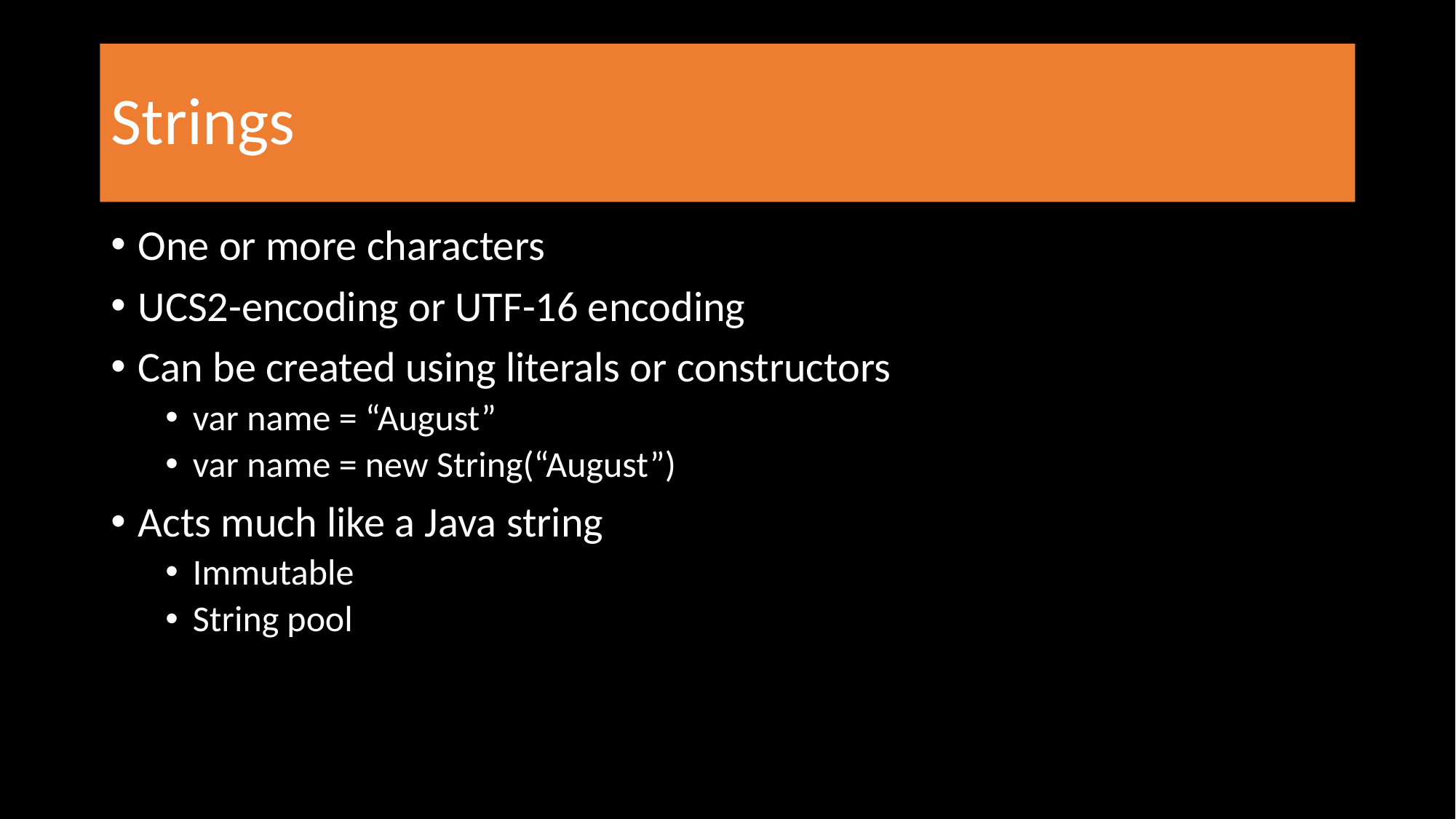

# Strings
One or more characters
UCS2-encoding or UTF-16 encoding
Can be created using literals or constructors
var name = “August”
var name = new String(“August”)
Acts much like a Java string
Immutable
String pool